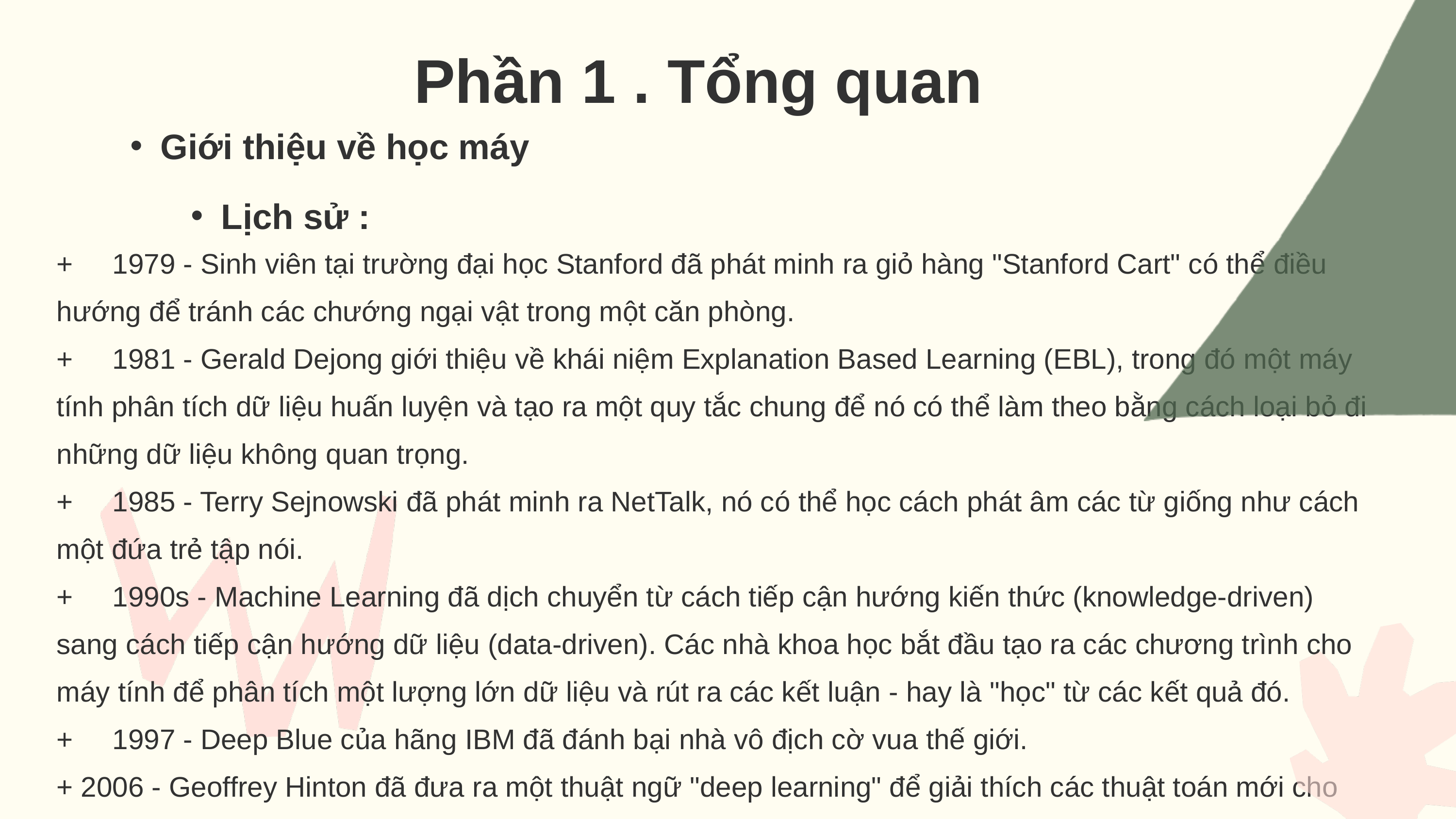

Phần 1 . Tổng quan
Giới thiệu về học máy
Lịch sử :
+     1979 - Sinh viên tại trường đại học Stanford đã phát minh ra giỏ hàng "Stanford Cart" có thể điều hướng để tránh các chướng ngại vật trong một căn phòng.
+     1981 - Gerald Dejong giới thiệu về khái niệm Explanation Based Learning (EBL), trong đó một máy tính phân tích dữ liệu huấn luyện và tạo ra một quy tắc chung để nó có thể làm theo bằng cách loại bỏ đi những dữ liệu không quan trọng.
+     1985 - Terry Sejnowski đã phát minh ra NetTalk, nó có thể học cách phát âm các từ giống như cách một đứa trẻ tập nói.
+     1990s - Machine Learning đã dịch chuyển từ cách tiếp cận hướng kiến thức (knowledge-driven) sang cách tiếp cận hướng dữ liệu (data-driven). Các nhà khoa học bắt đầu tạo ra các chương trình cho máy tính để phân tích một lượng lớn dữ liệu và rút ra các kết luận - hay là "học" từ các kết quả đó.
+     1997 - Deep Blue của hãng IBM đã đánh bại nhà vô địch cờ vua thế giới.
+ 2006 - Geoffrey Hinton đã đưa ra một thuật ngữ "deep learning" để giải thích các thuật toán mới cho phép máy tính "nhìn thấy" và phân biệt các đối tượng và văn bản trong các hình ảnh và video.